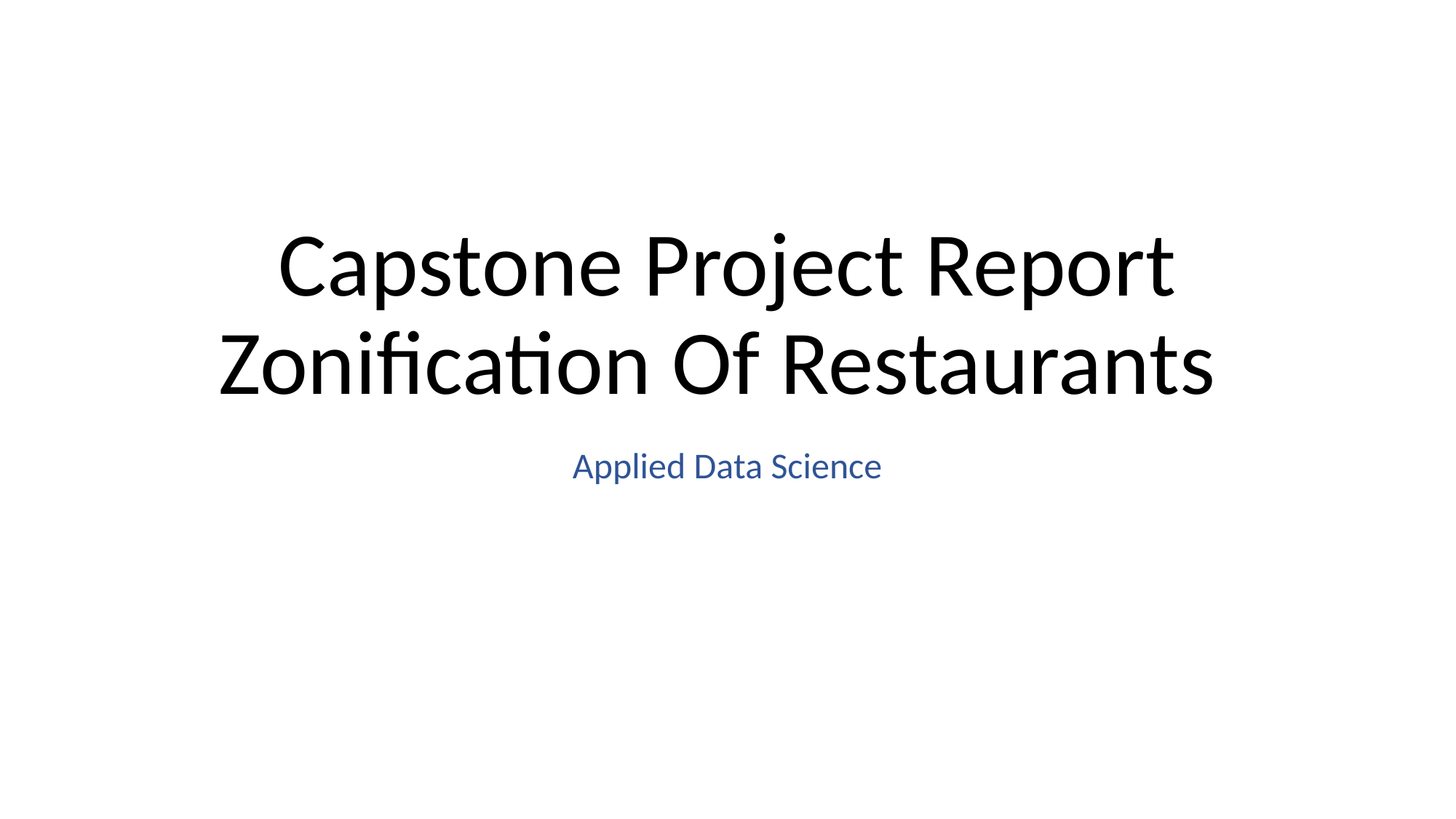

# Capstone Project Report Zonification Of Restaurants
Applied Data Science